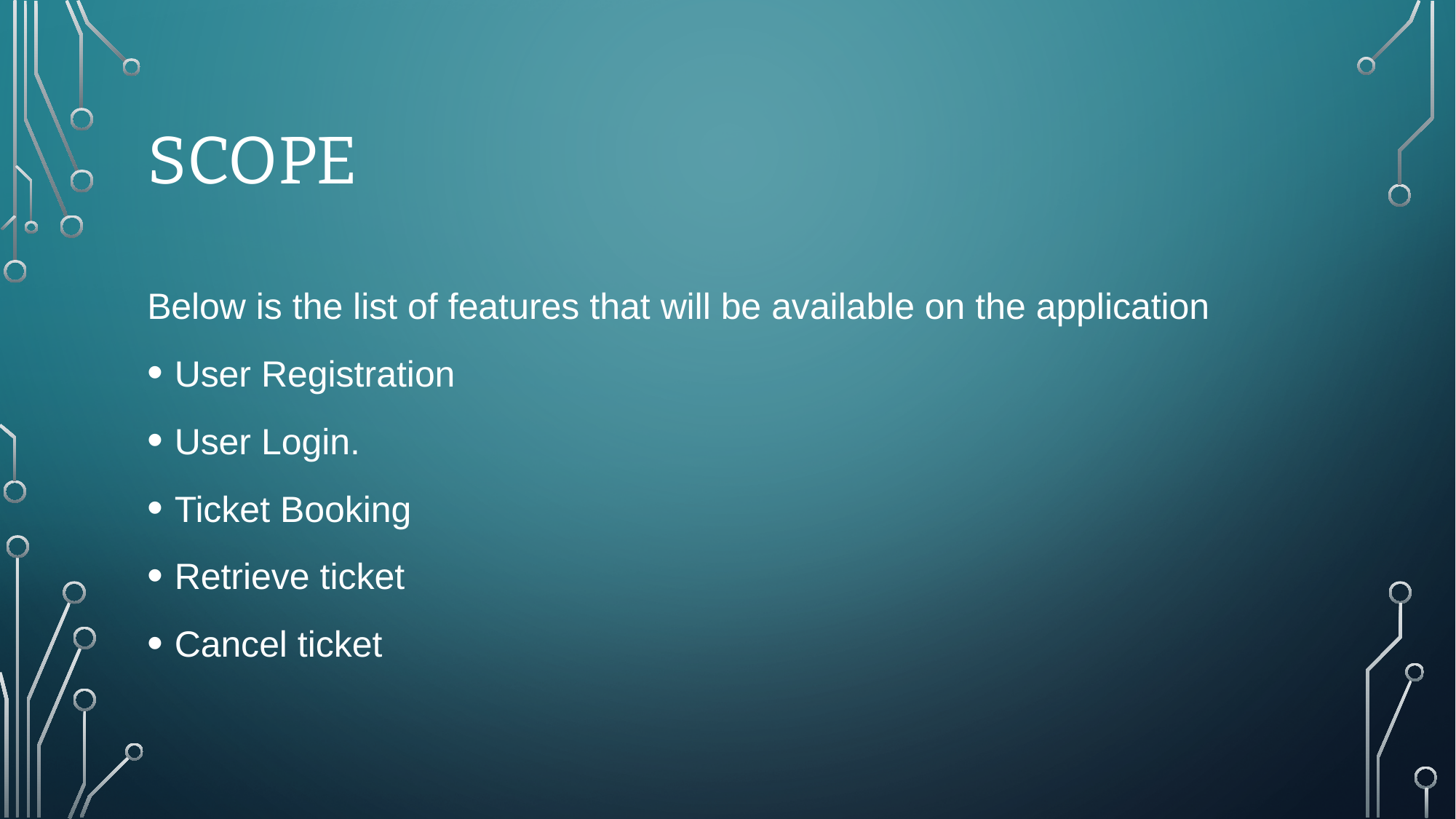

# Scope
Below is the list of features that will be available on the application
User Registration
User Login.
Ticket Booking
Retrieve ticket
Cancel ticket